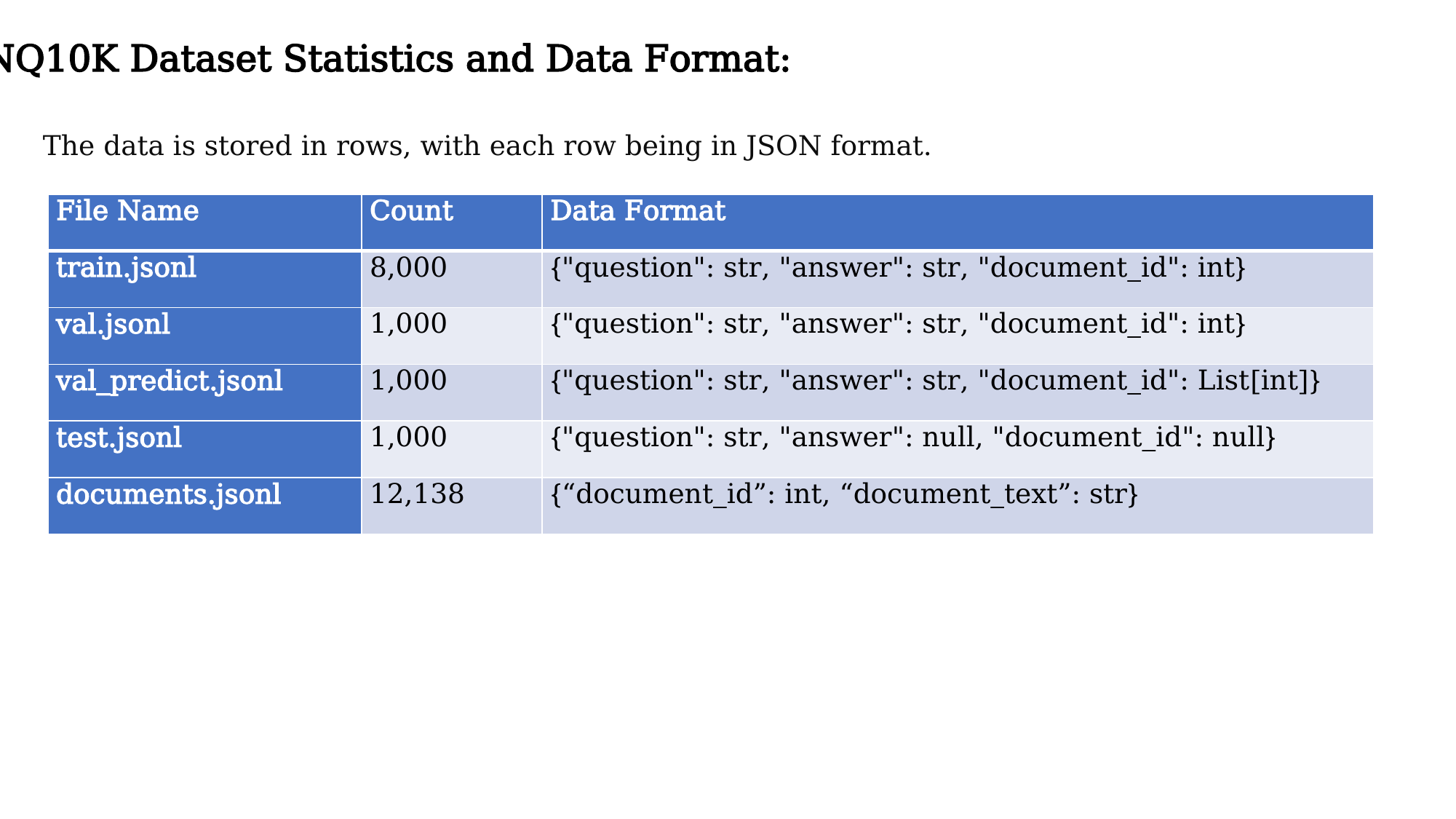

NQ10K Dataset Statistics and Data Format:
The data is stored in rows, with each row being in JSON format.
| File Name | Count | Data Format |
| --- | --- | --- |
| train.jsonl | 8,000 | {"question": str, "answer": str, "document\_id": int} |
| val.jsonl | 1,000 | {"question": str, "answer": str, "document\_id": int} |
| val\_predict.jsonl | 1,000 | {"question": str, "answer": str, "document\_id": List[int]} |
| test.jsonl | 1,000 | {"question": str, "answer": null, "document\_id": null} |
| documents.jsonl | 12,138 | {“document\_id”: int, “document\_text”: str} |